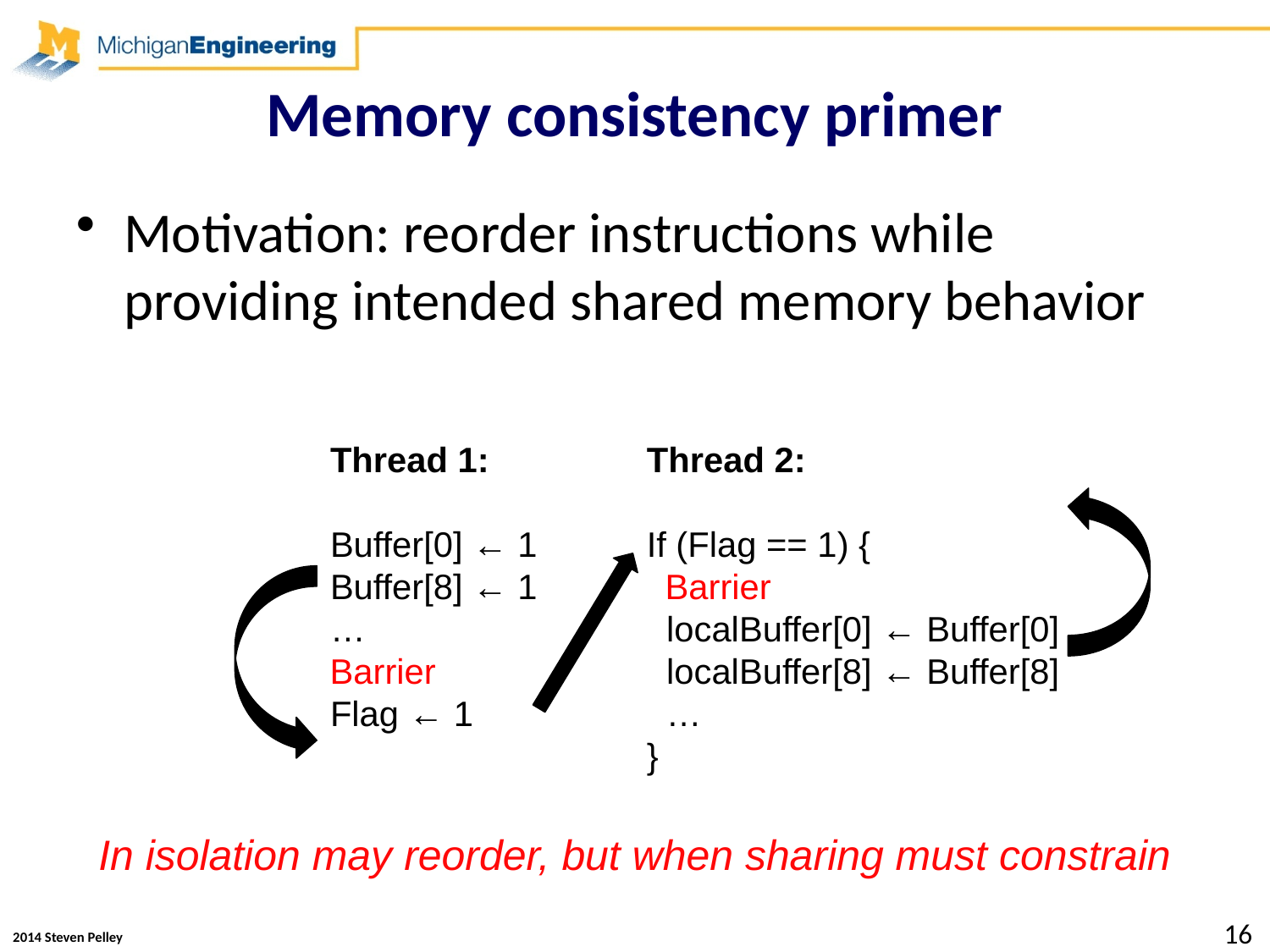

# Memory consistency primer
Motivation: reorder instructions while providing intended shared memory behavior

Barrier
Thread 1:

Buffer[0] ← 1
Buffer[8] ← 1
…

Flag ← 1
Thread 2:

If (Flag == 1) {

  localBuffer[0] ← Buffer[0]
  localBuffer[8] ← Buffer[8]
  …
}

  Barrier

In isolation may reorder, but when sharing must constrain
16